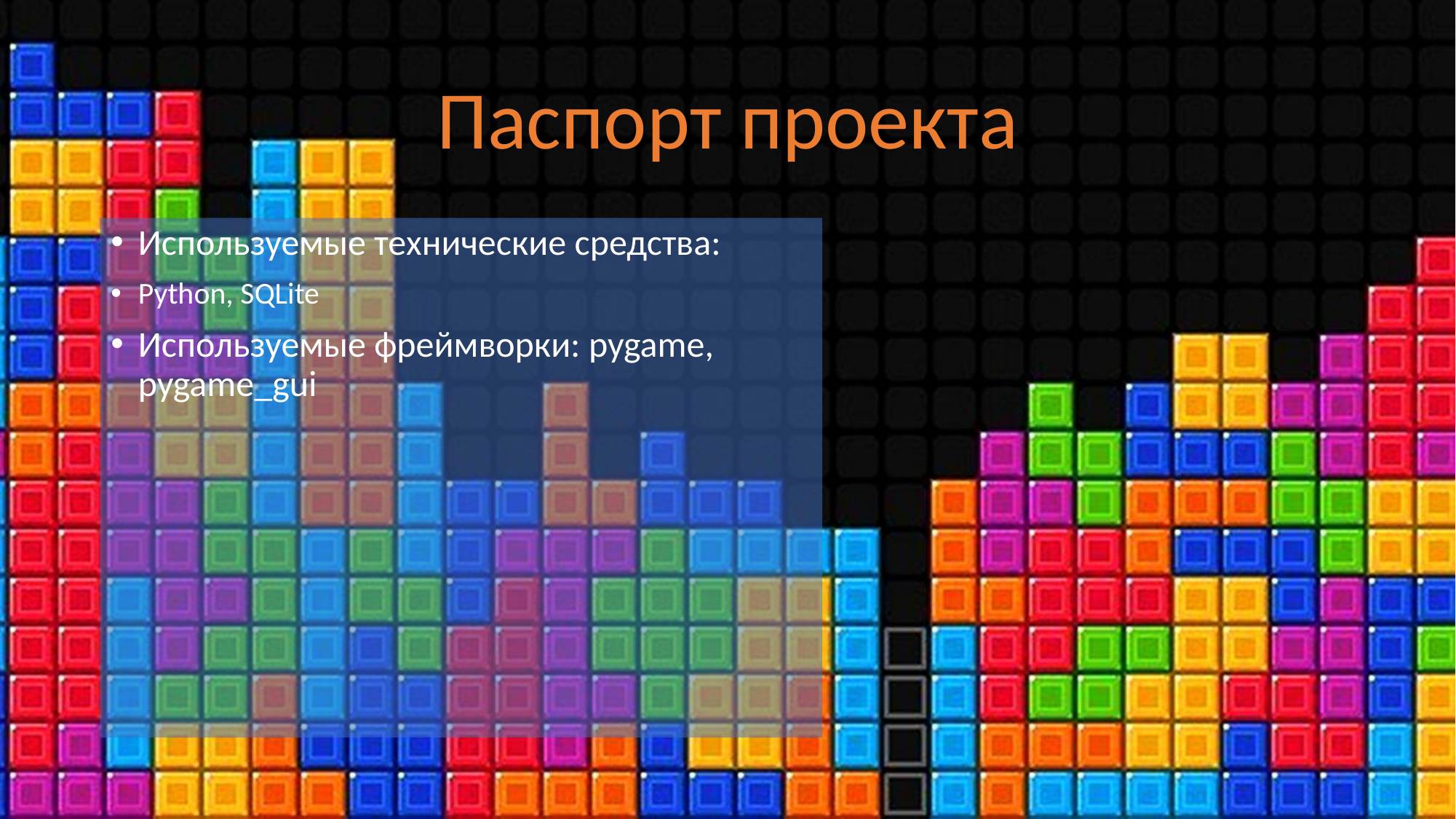

# Паспорт проекта
Используемые технические средства:
Python, SQLite
Используемые фреймворки: pygame, pygame_gui